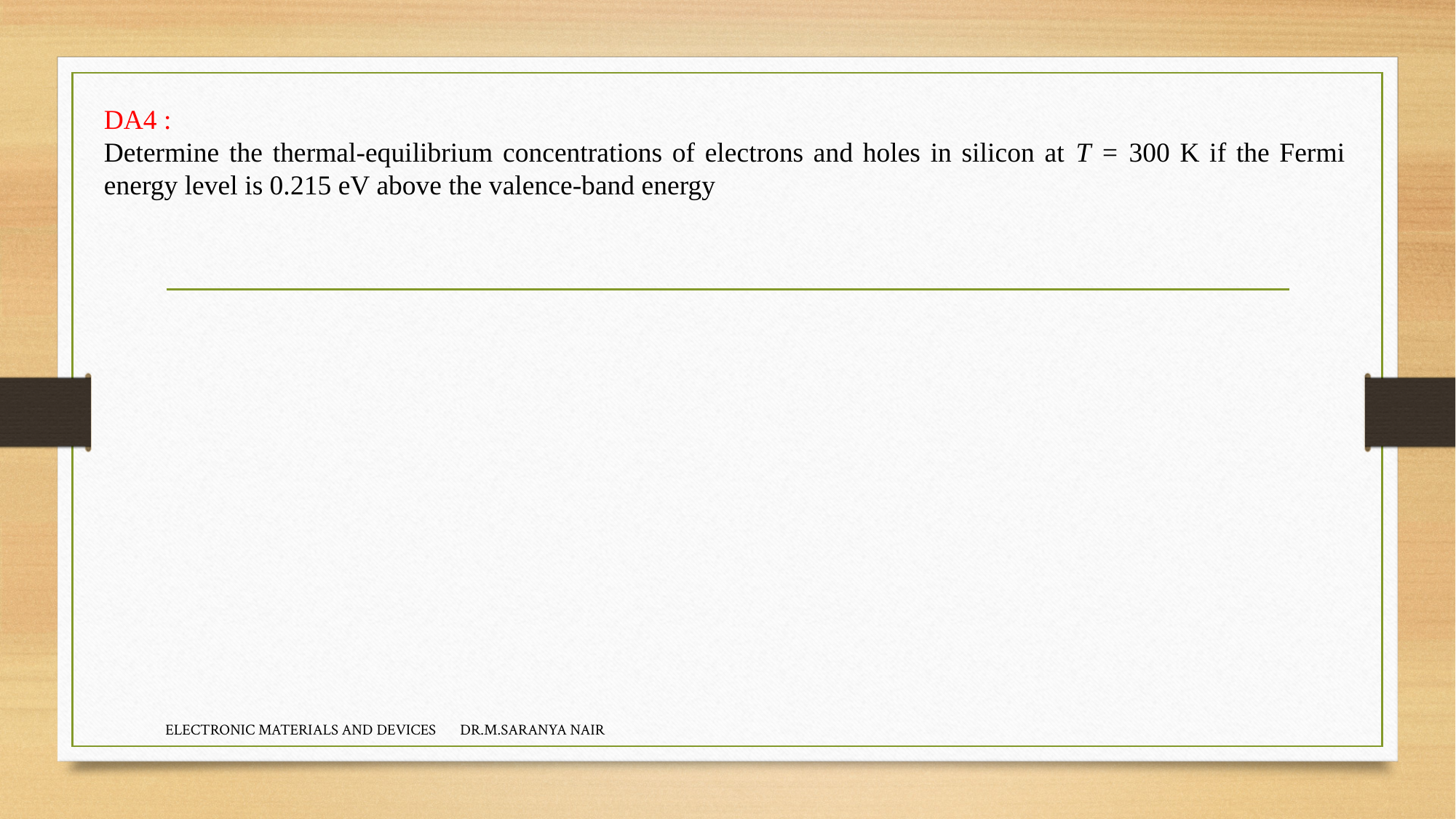

DA4 :
Determine the thermal-equilibrium concentrations of electrons and holes in silicon at T = 300 K if the Fermi energy level is 0.215 eV above the valence-band energy
ELECTRONIC MATERIALS AND DEVICES       DR.M.SARANYA NAIR